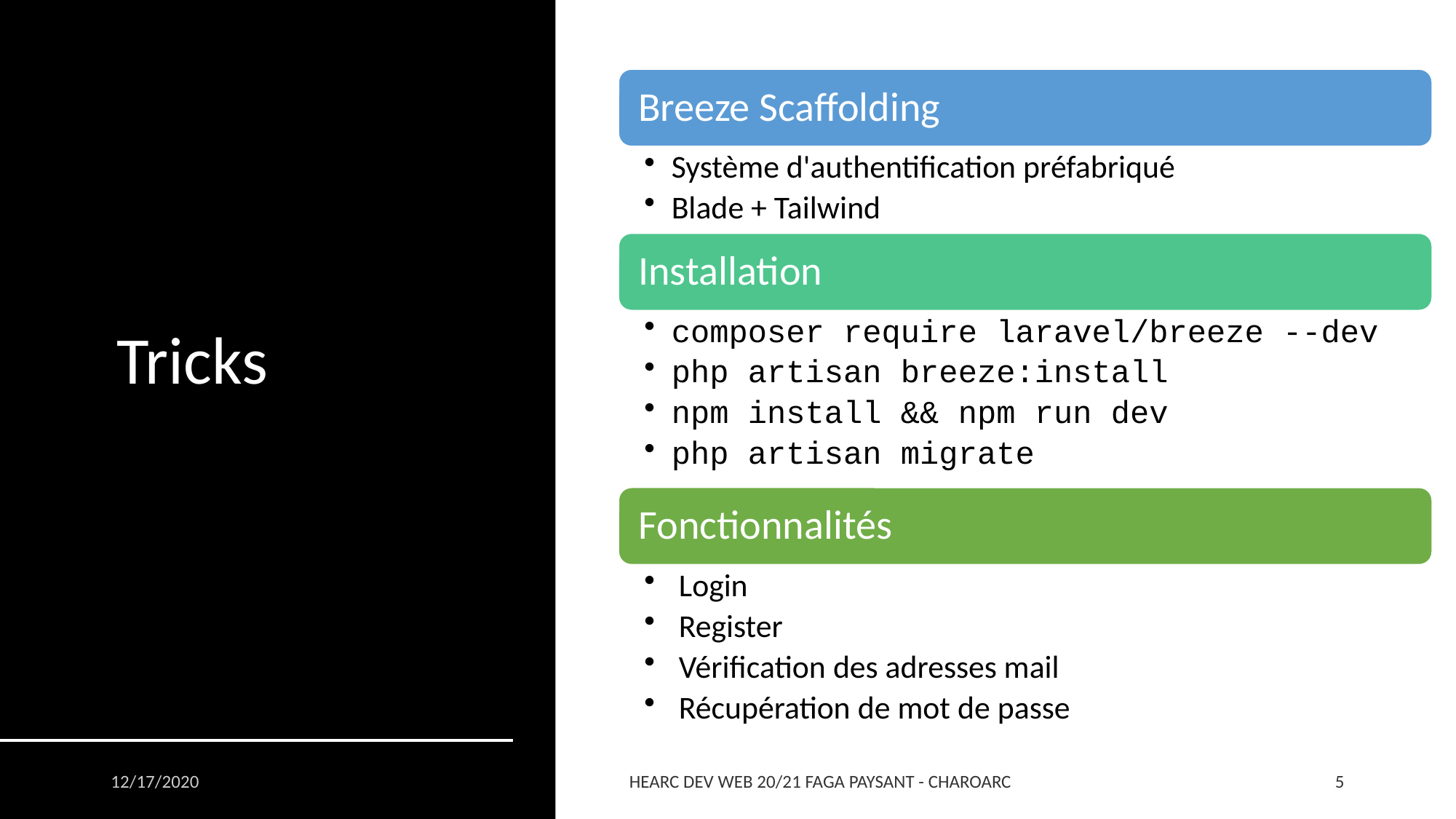

Breeze Scaffolding
Système d'authentification préfabriqué
Blade + Tailwind
Installation
composer require laravel/breeze --dev
php artisan breeze:install
npm install && npm run dev
php artisan migrate
Fonctionnalités
 Login
 Register
 Vérification des adresses mail
 Récupération de mot de passe
# Tricks
12/17/2020
HEARC DEV WEB 20/21 FAGA PAYSANT - CHAROARC
5